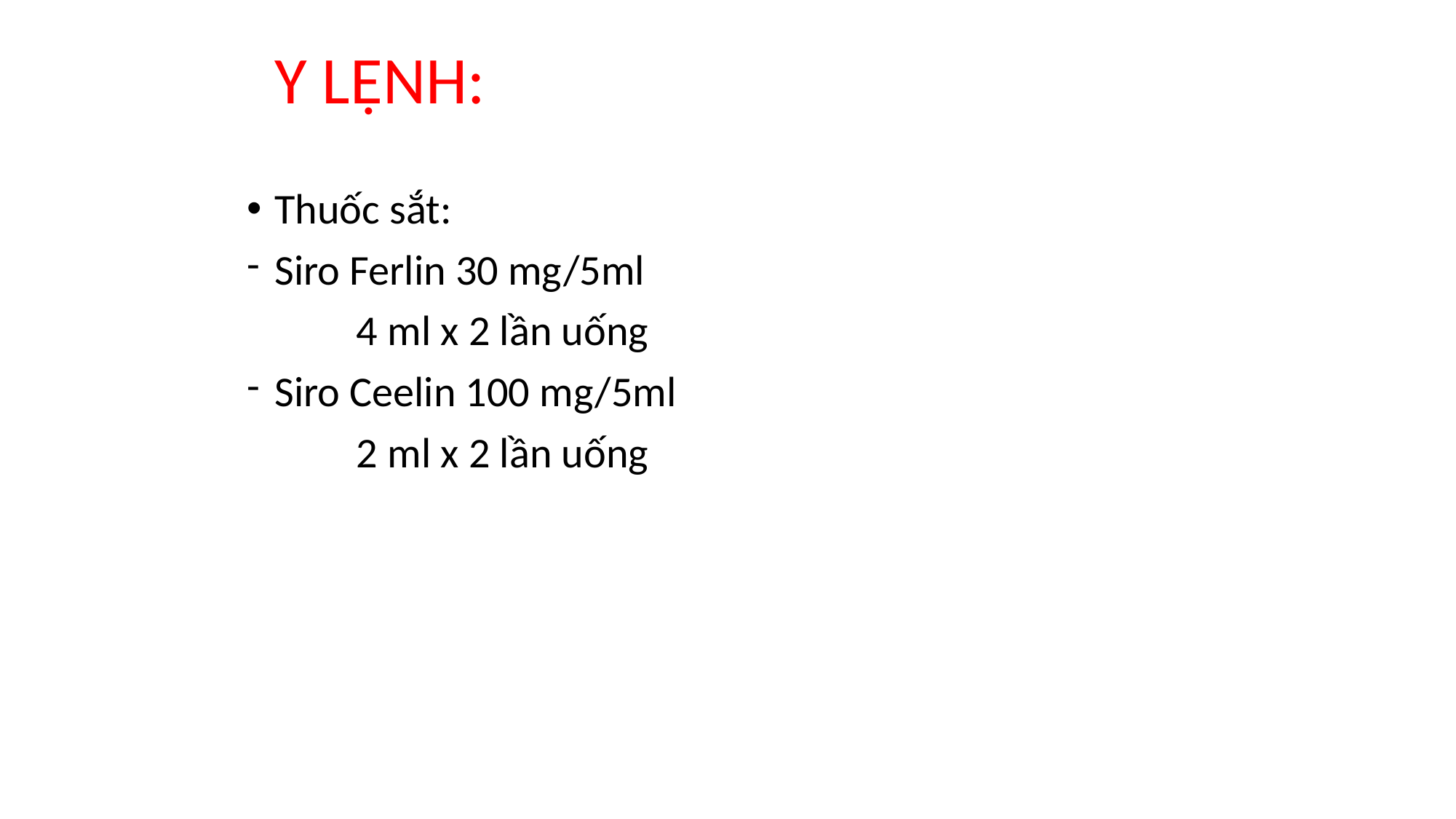

# Y LỆNH:
Thuốc sắt:
Siro Ferlin 30 mg/5ml
	4 ml x 2 lần uống
Siro Ceelin 100 mg/5ml
	2 ml x 2 lần uống